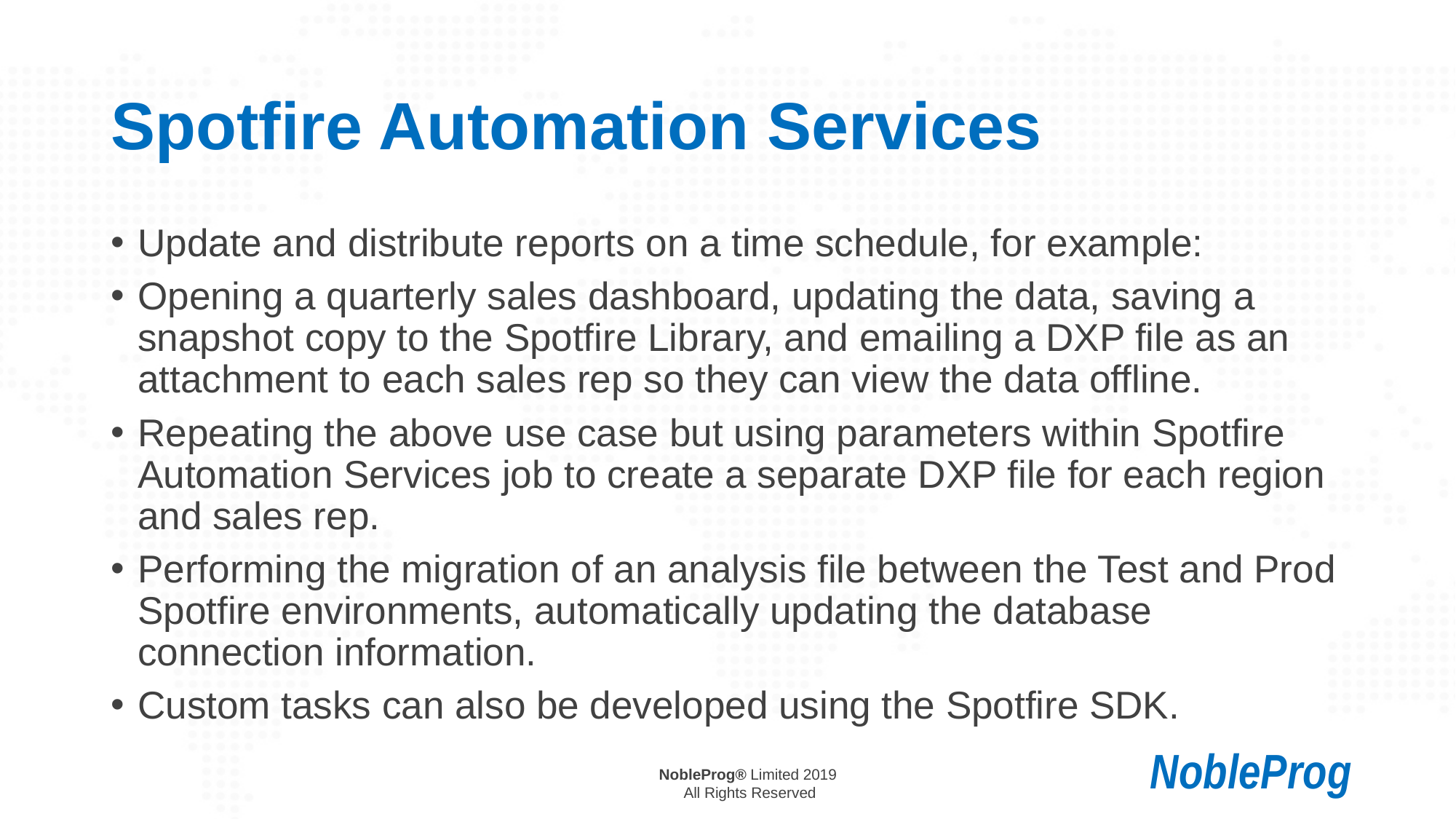

# Spotfire Automation Services
Update and distribute reports on a time schedule, for example:
Opening a quarterly sales dashboard, updating the data, saving a snapshot copy to the Spotfire Library, and emailing a DXP file as an attachment to each sales rep so they can view the data offline.
Repeating the above use case but using parameters within Spotfire Automation Services job to create a separate DXP file for each region and sales rep.
Performing the migration of an analysis file between the Test and Prod Spotfire environments, automatically updating the database connection information.
Custom tasks can also be developed using the Spotfire SDK.